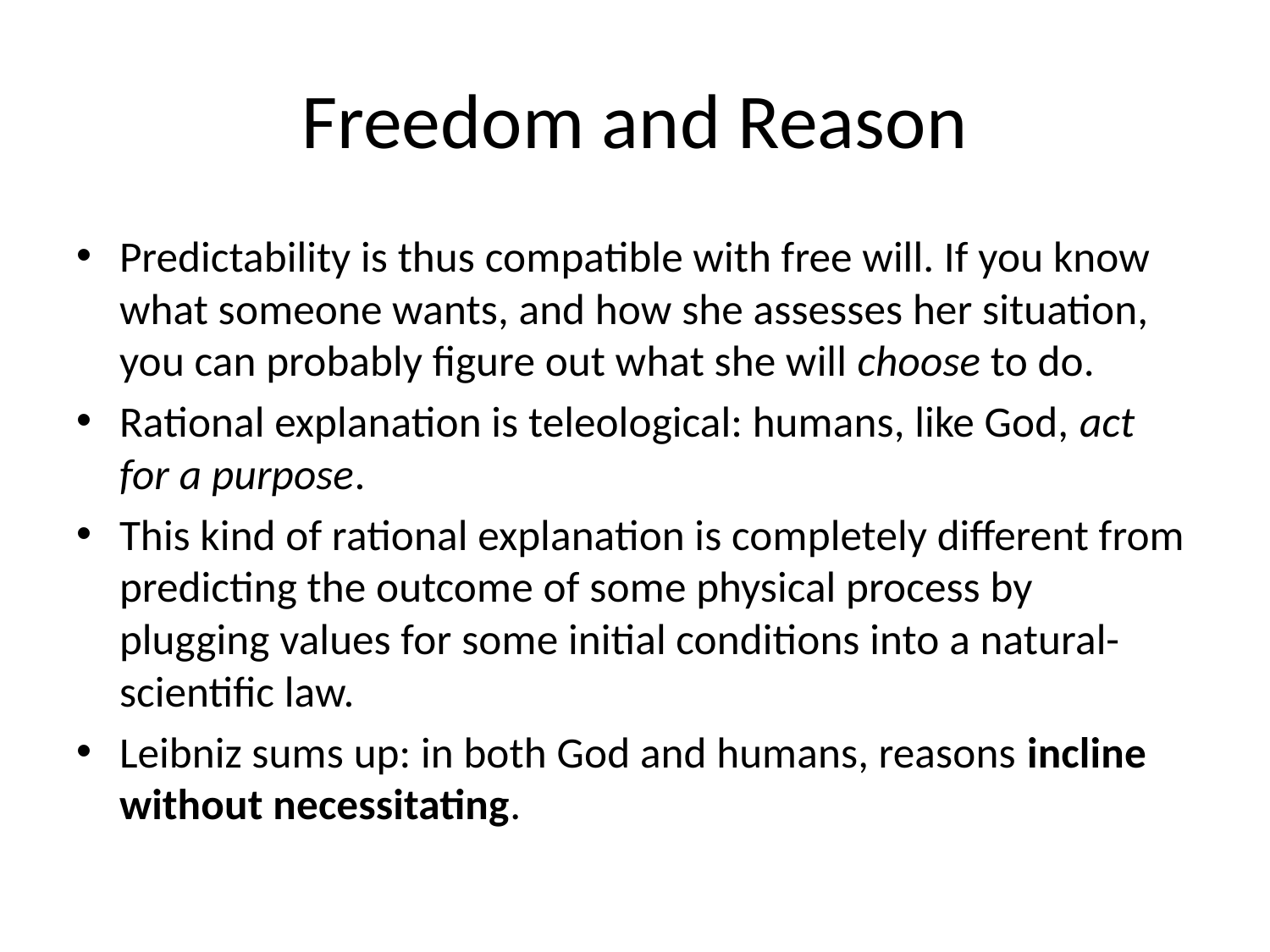

# Freedom and Reason
Predictability is thus compatible with free will. If you know what someone wants, and how she assesses her situation, you can probably figure out what she will choose to do.
Rational explanation is teleological: humans, like God, act for a purpose.
This kind of rational explanation is completely different from predicting the outcome of some physical process by plugging values for some initial conditions into a natural-scientific law.
Leibniz sums up: in both God and humans, reasons incline without necessitating.